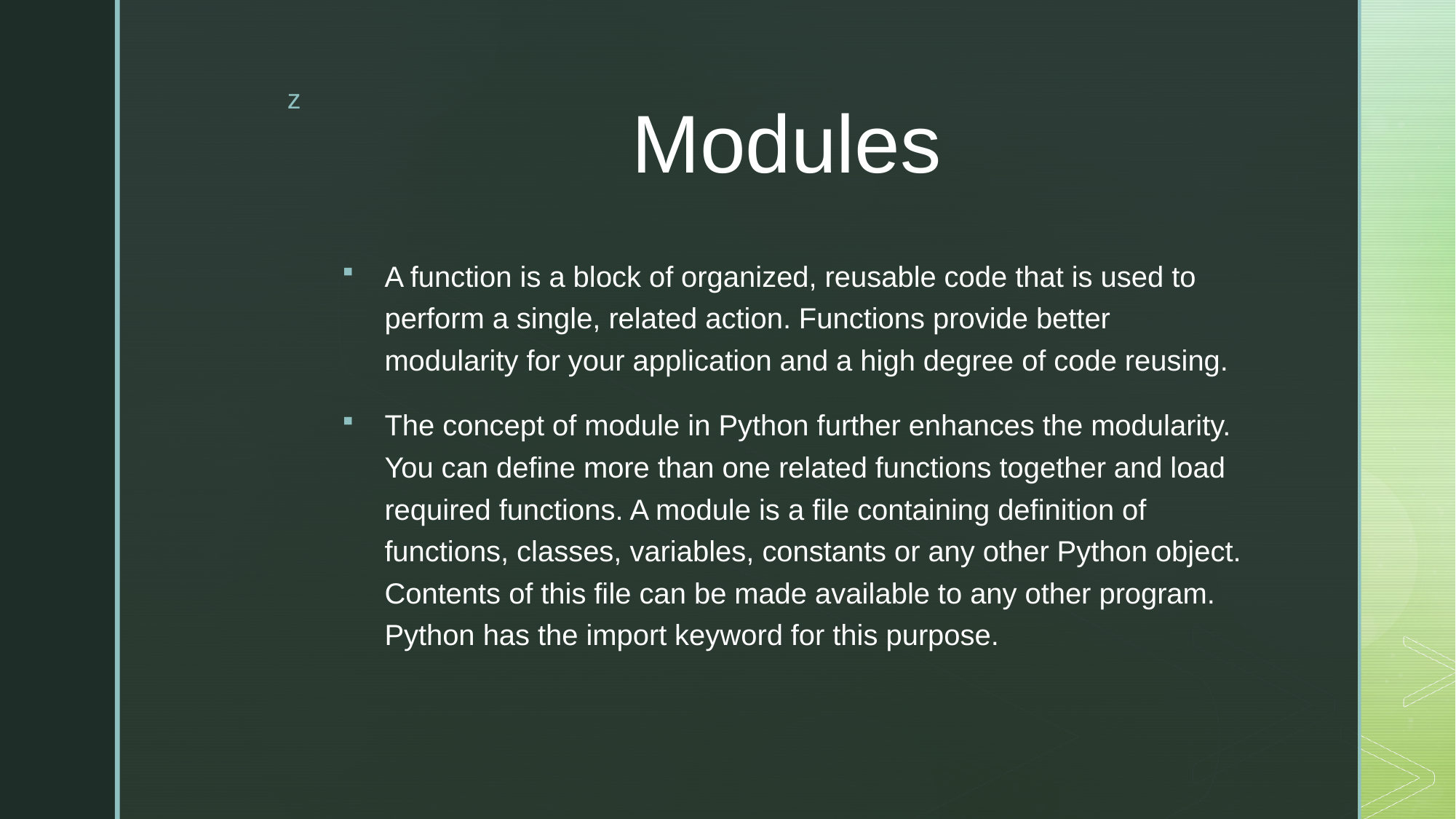

# Modules
A function is a block of organized, reusable code that is used to perform a single, related action. Functions provide better modularity for your application and a high degree of code reusing.
The concept of module in Python further enhances the modularity. You can define more than one related functions together and load required functions. A module is a file containing definition of functions, classes, variables, constants or any other Python object. Contents of this file can be made available to any other program. Python has the import keyword for this purpose.